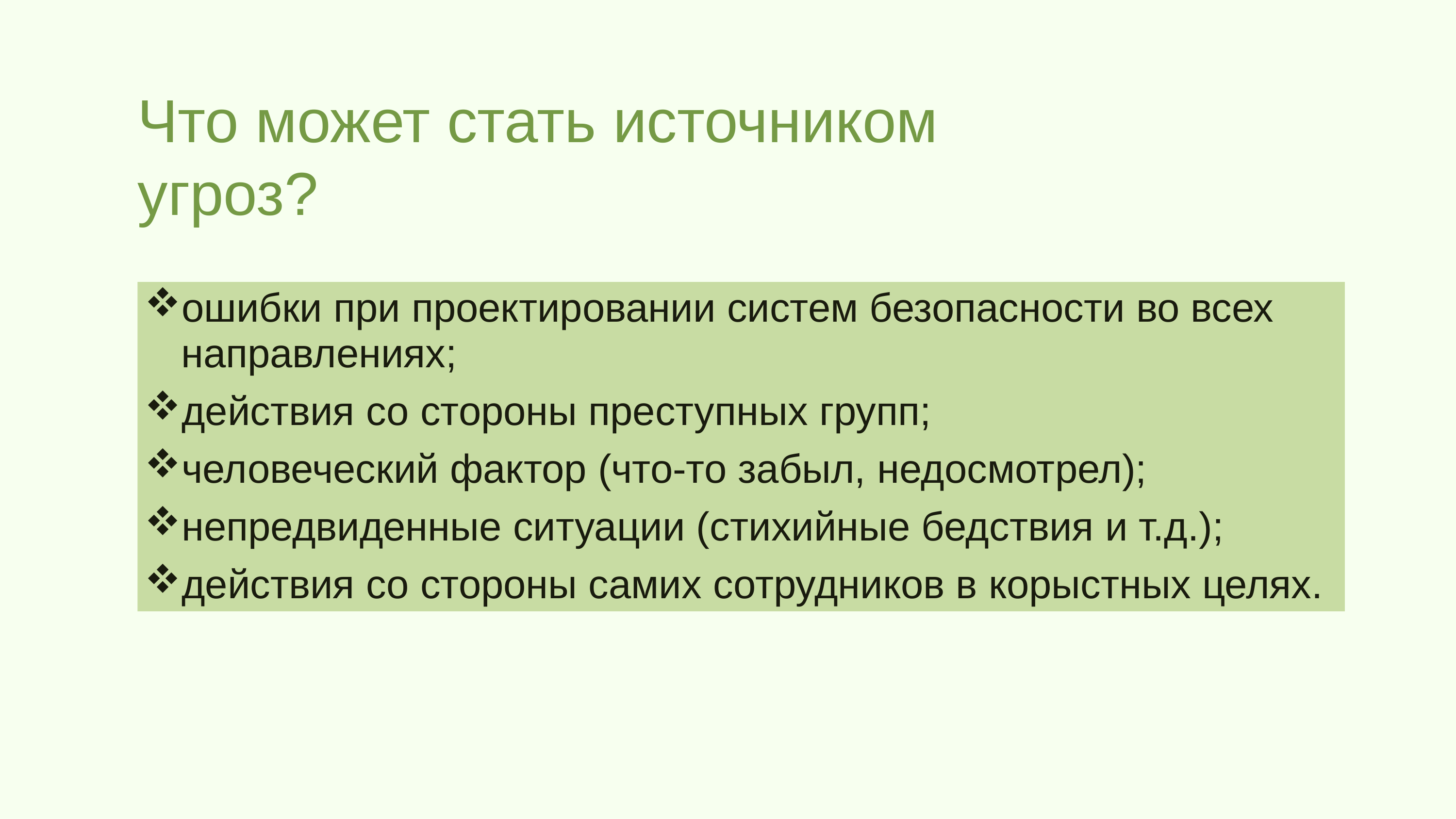

# Что может стать источником угроз?
ошибки при проектировании систем безопасности во всех направлениях;
действия со стороны преступных групп;
человеческий фактор (что-то забыл, недосмотрел);
непредвиденные ситуации (стихийные бедствия и т.д.);
действия со стороны самих сотрудников в корыстных целях.